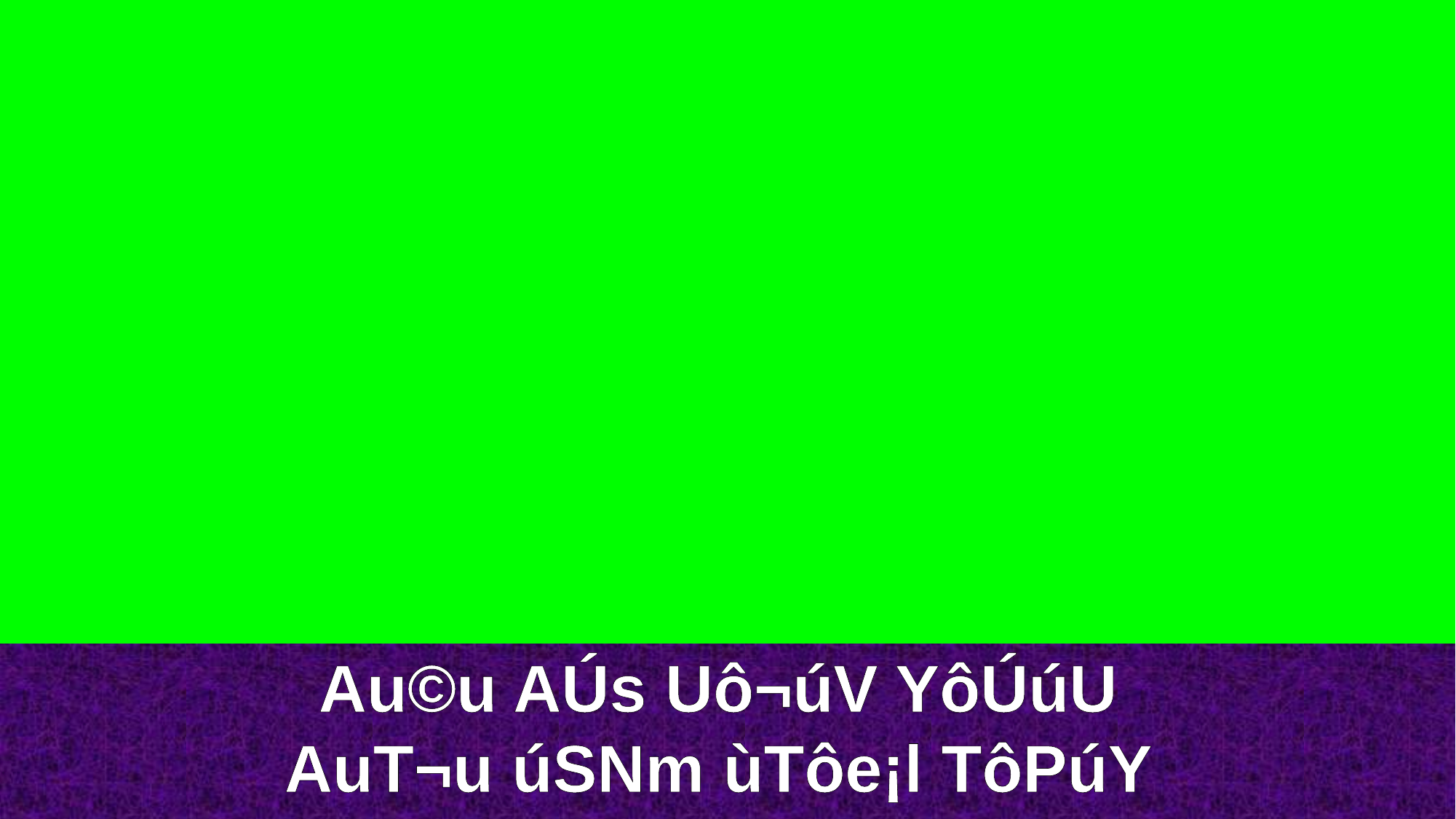

Au©u AÚs Uô¬úV YôÚúU
AuT¬u úSNm ùTôe¡l TôPúY